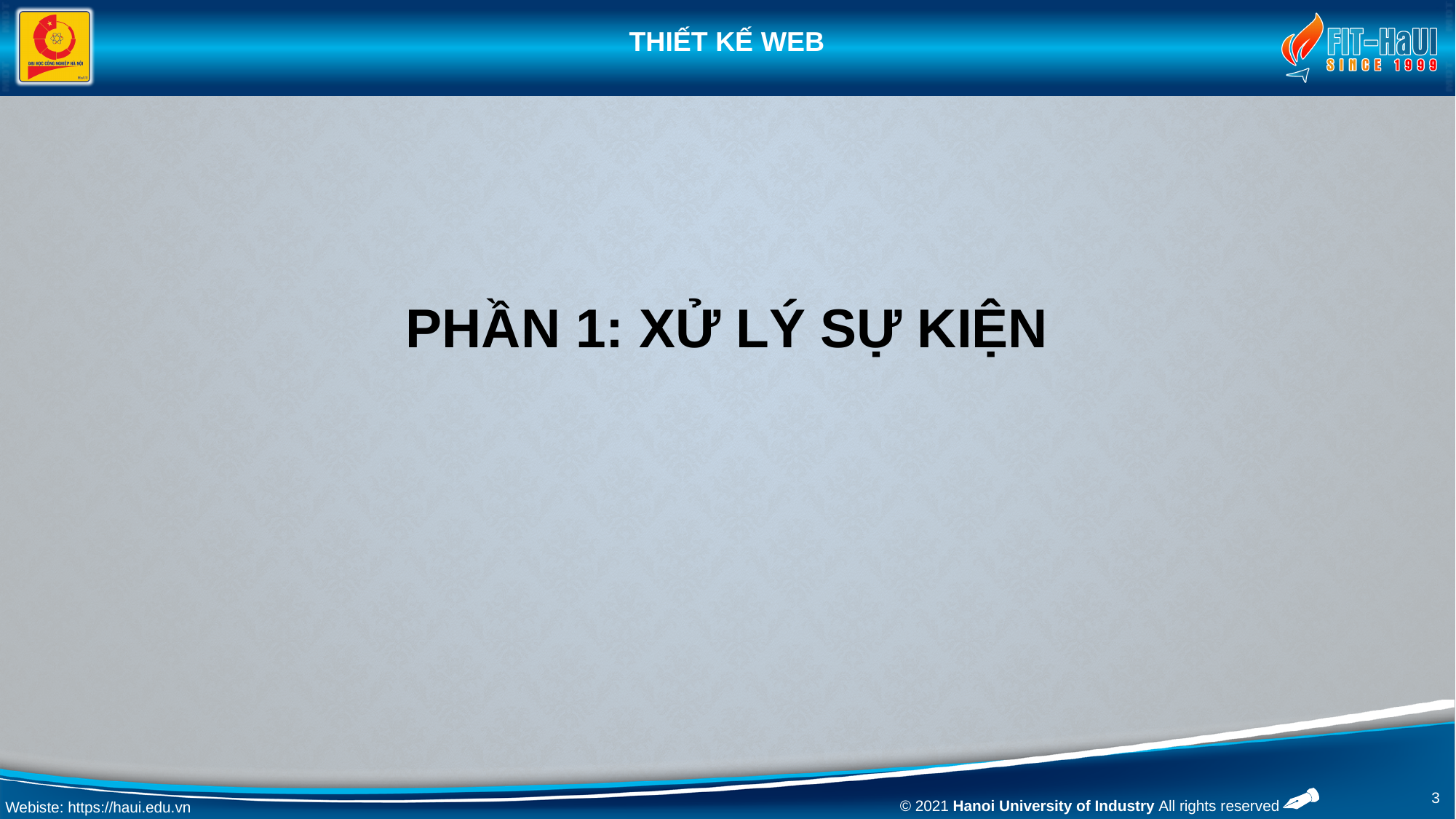

# Phần 1: XỬ LÝ SỰ KIỆN